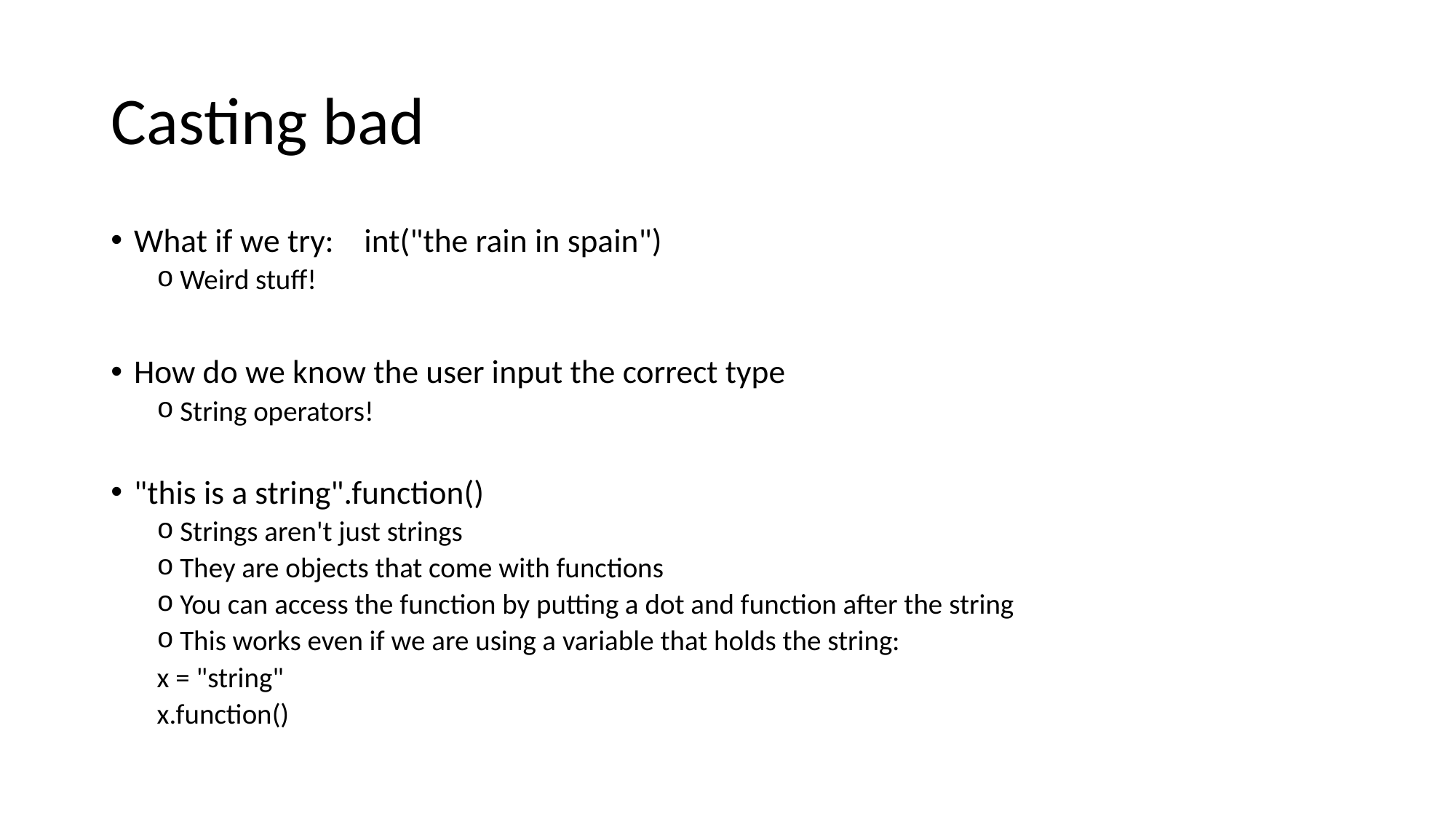

# Casting bad
What if we try:    int("the rain in spain")
Weird stuff!

How do we know the user input the correct type
String operators!

"this is a string".function()
Strings aren't just strings
They are objects that come with functions
You can access the function by putting a dot and function after the string
This works even if we are using a variable that holds the string:
x = "string"
x.function()